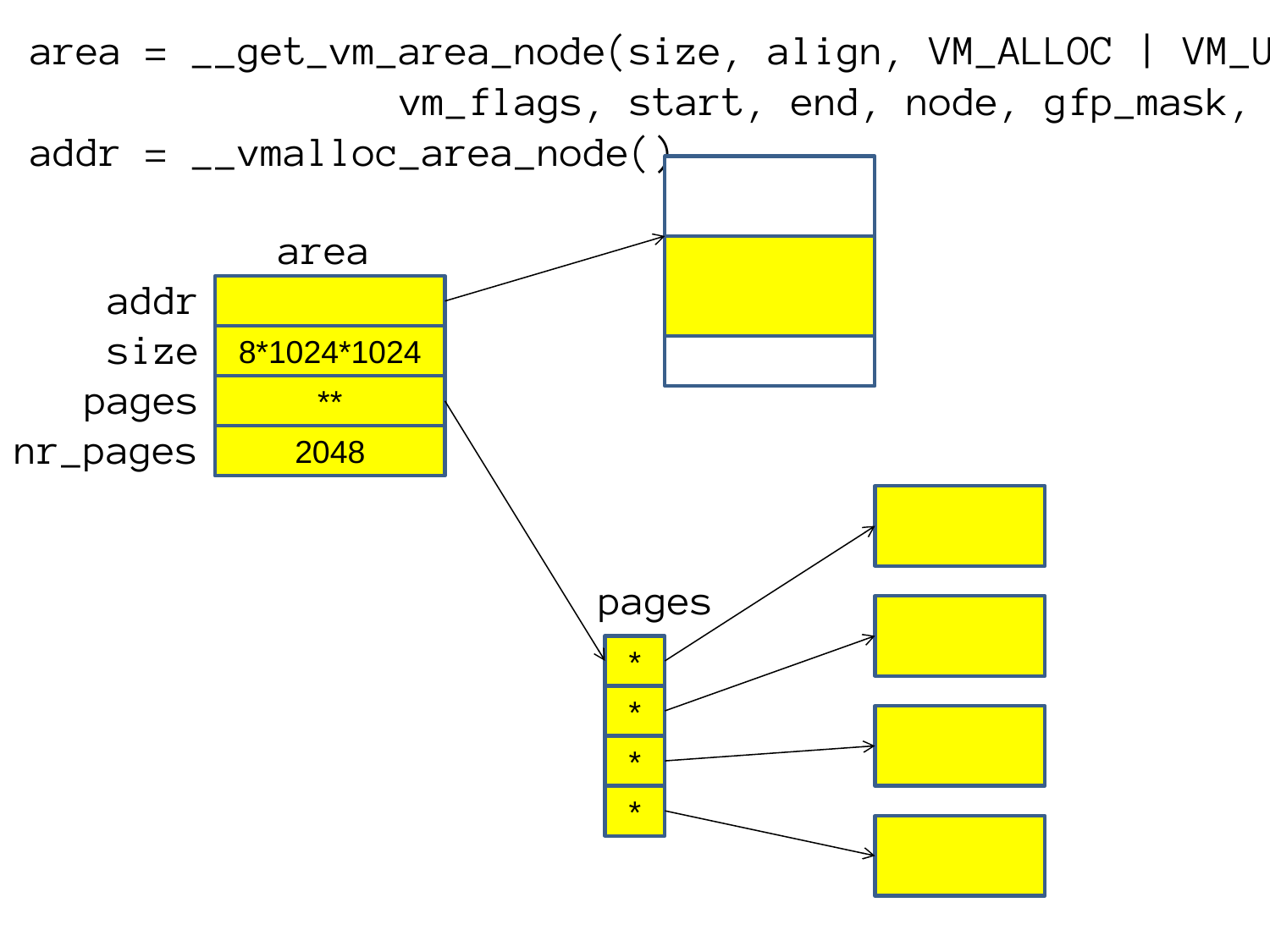

area = __get_vm_area_node(size, align, VM_ALLOC | VM_UNINITIALIZED |
                vm_flags, start, end, node, gfp_mask, caller);
addr = __vmalloc_area_node()

area

addr

size
8*1024*1024
pages
**
nr_pages
2048

pages

*
*

*
*